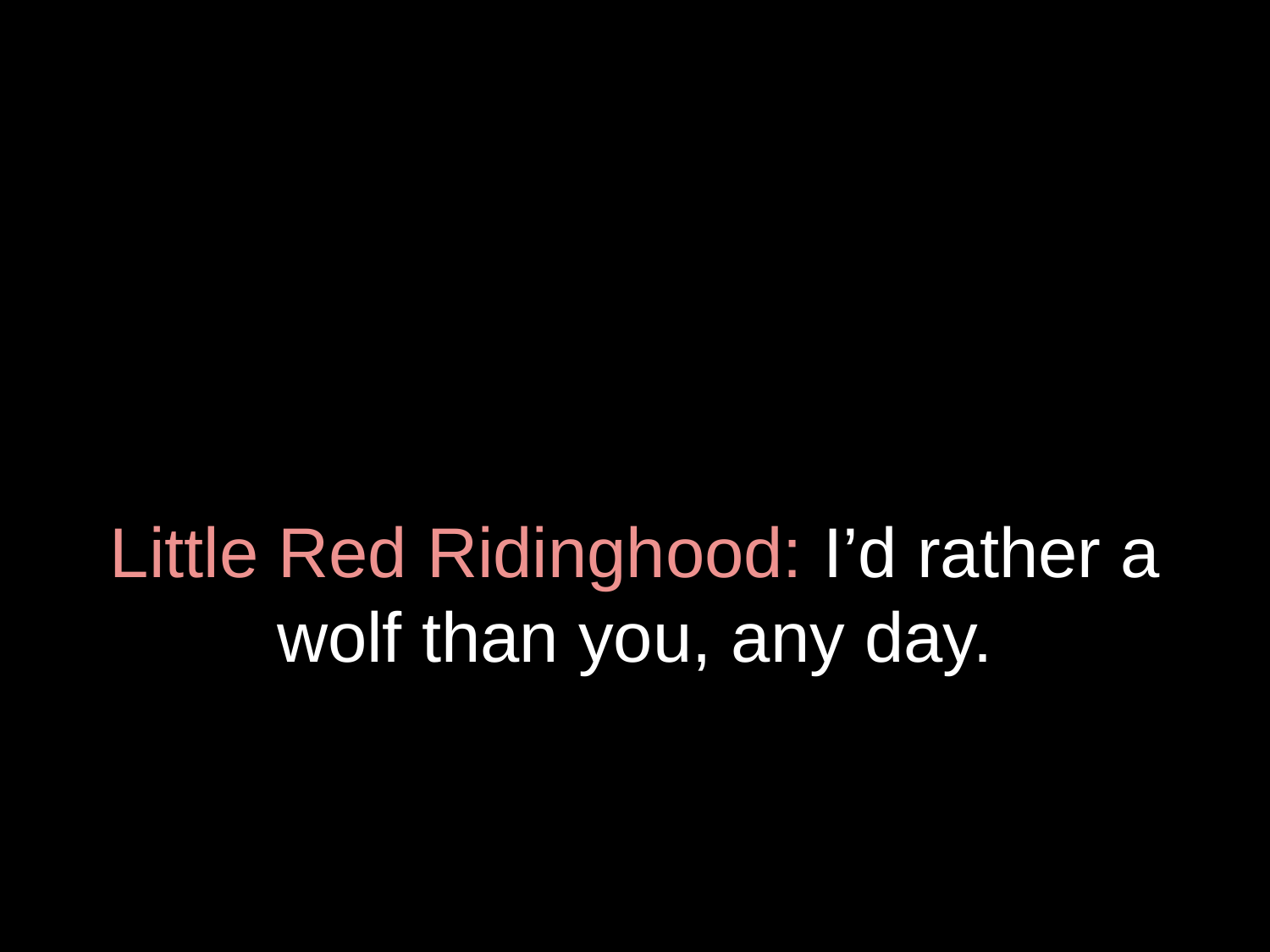

# Little Red Ridinghood: I’d rather a wolf than you, any day.